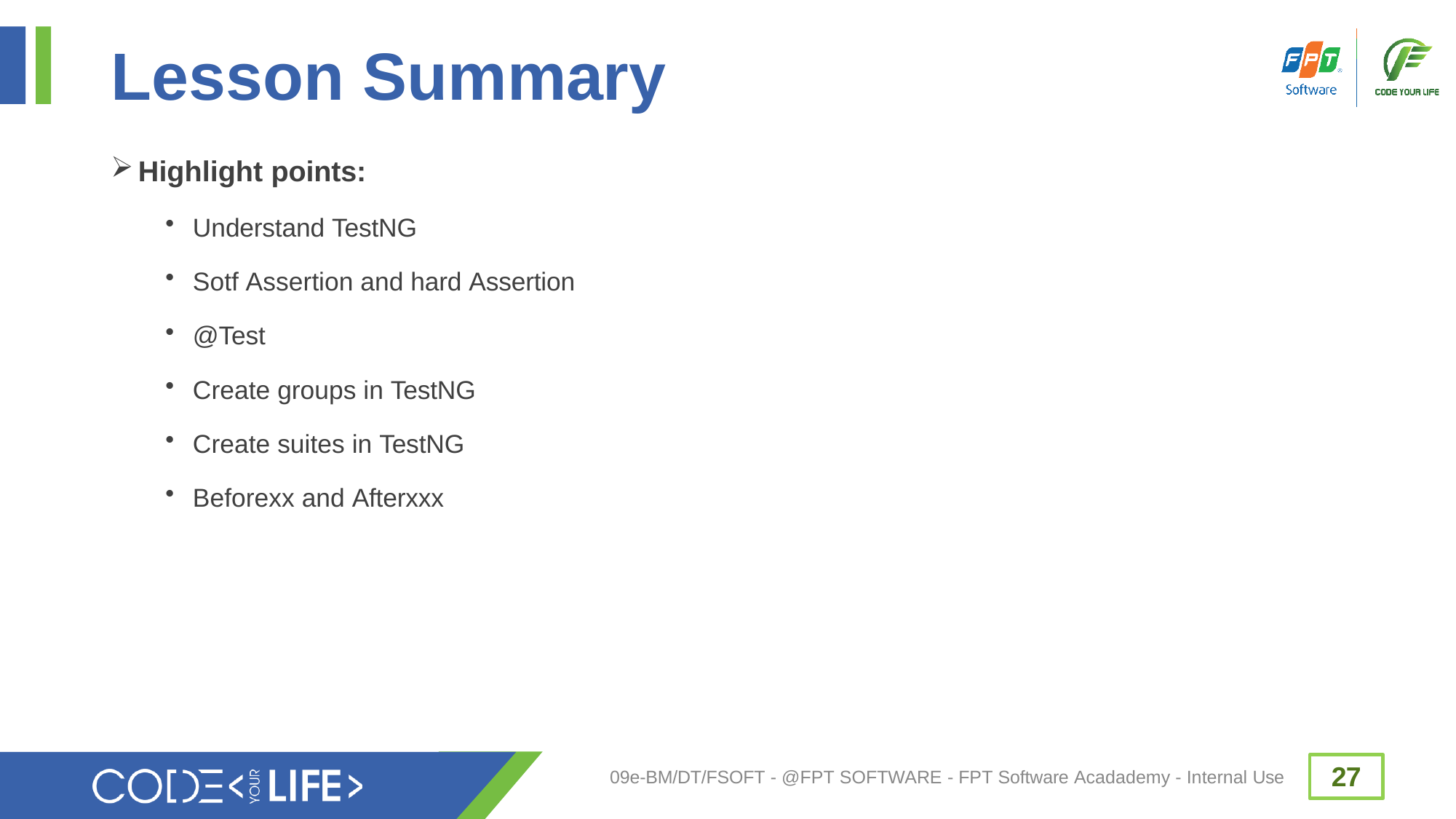

# Lesson Summary
Highlight points:
Understand TestNG
Sotf Assertion and hard Assertion
@Test
Create groups in TestNG
Create suites in TestNG
Beforexx and Afterxxx

27
09e-BM/DT/FSOFT - @FPT SOFTWARE - FPT Software Acadademy - Internal Use